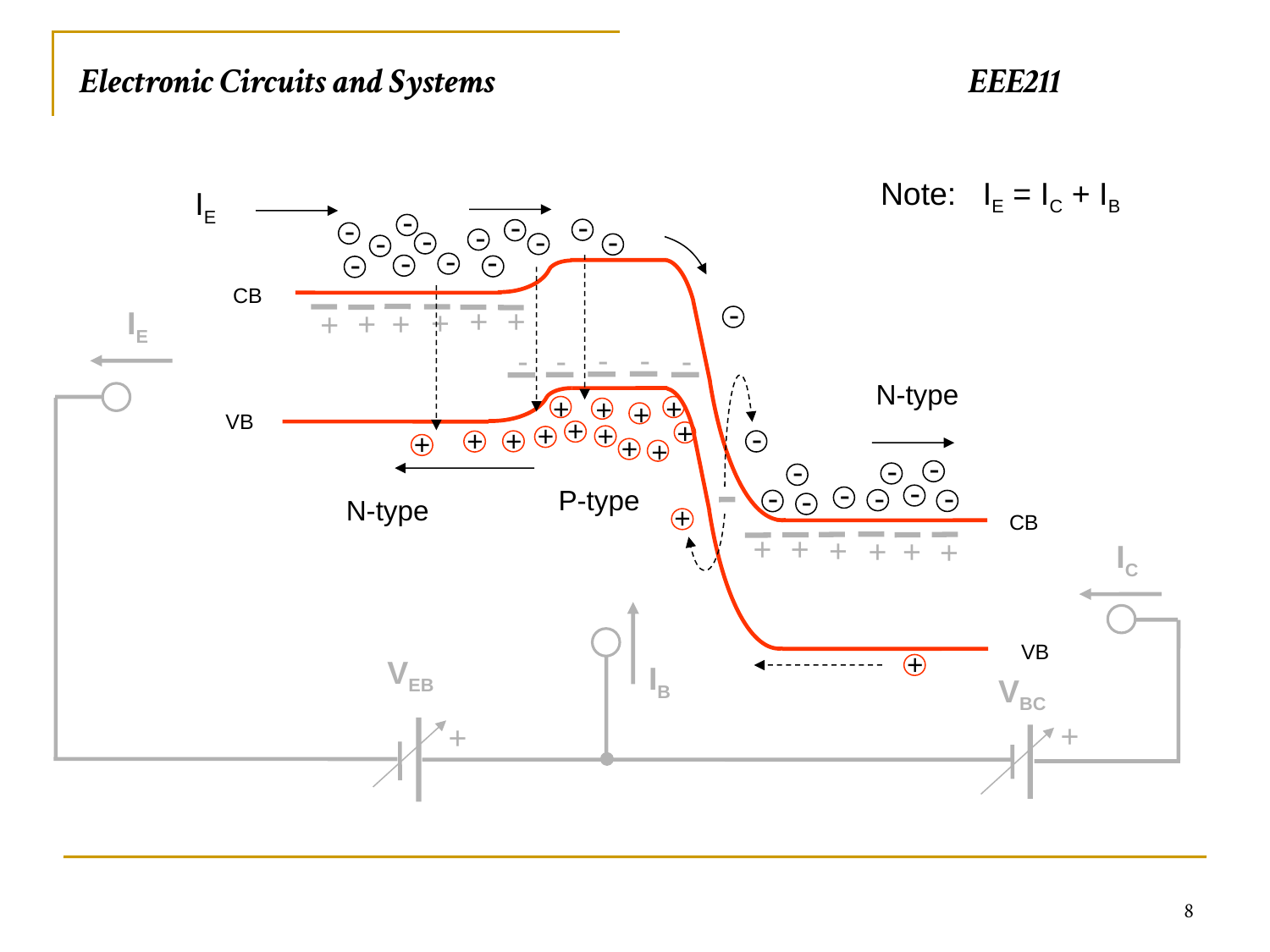

# Electronic Circuits and Systems			   	EEE211
Note:   IE = IC + IB
IE
-

-

-

-

-

-

-

-
-

-

-

-

-

CB
-

+

+

+
+
+
+

IE
-

-

-

-

-

N-type

-

+

+
+
+

+

VB
+

+
+

+

+

+

+

+

+

-
-
-

-

-
-
-
-
-
P-type

N-type

CB

+

+

+
+
+
+

IC

VB
+

VEB

IB

VBC

+
+

8